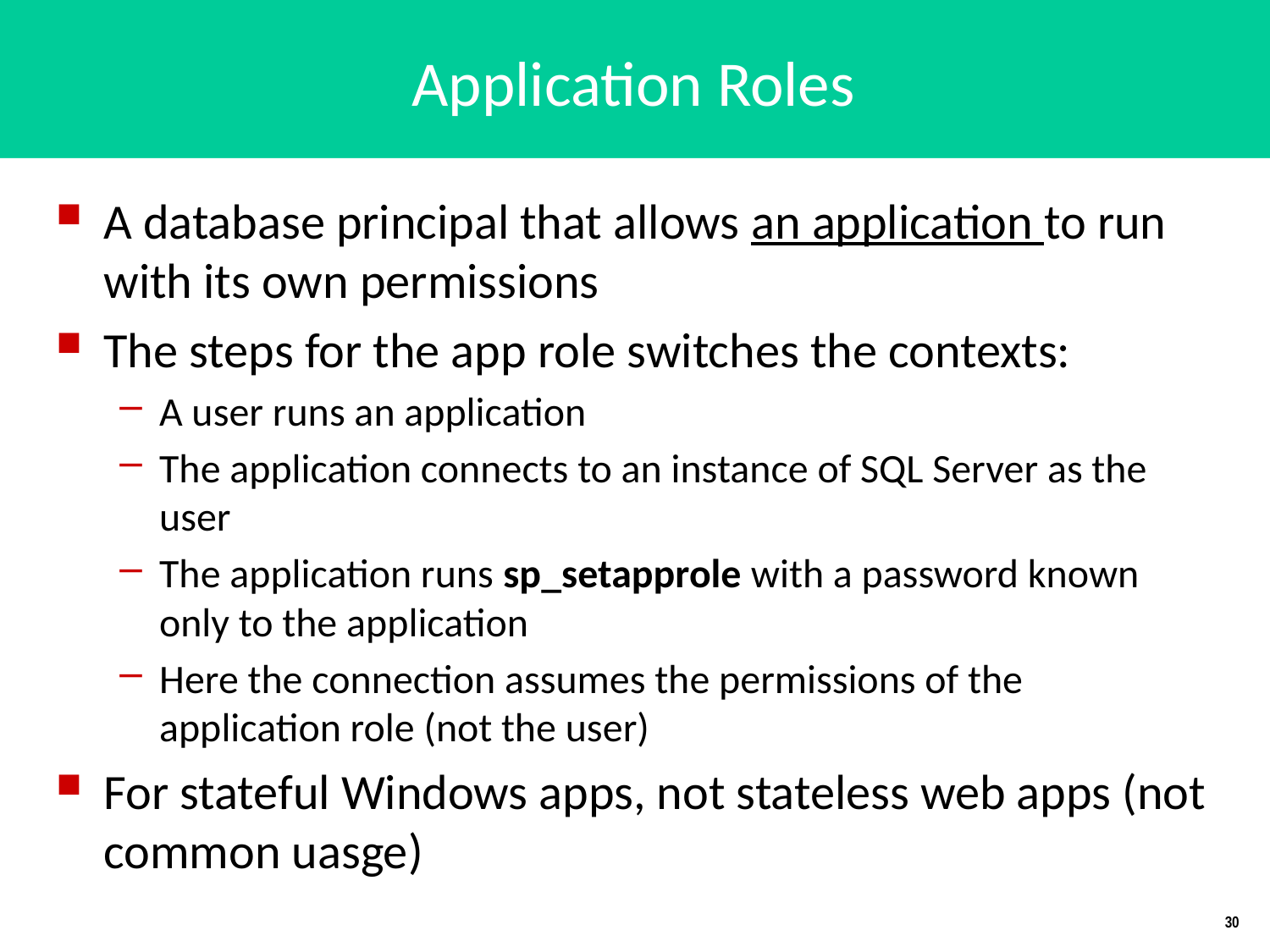

# Application Roles
A database principal that allows an application to run with its own permissions
The steps for the app role switches the contexts:
A user runs an application
The application connects to an instance of SQL Server as the user
The application runs sp_setapprole with a password known only to the application
Here the connection assumes the permissions of the application role (not the user)
For stateful Windows apps, not stateless web apps (not common uasge)